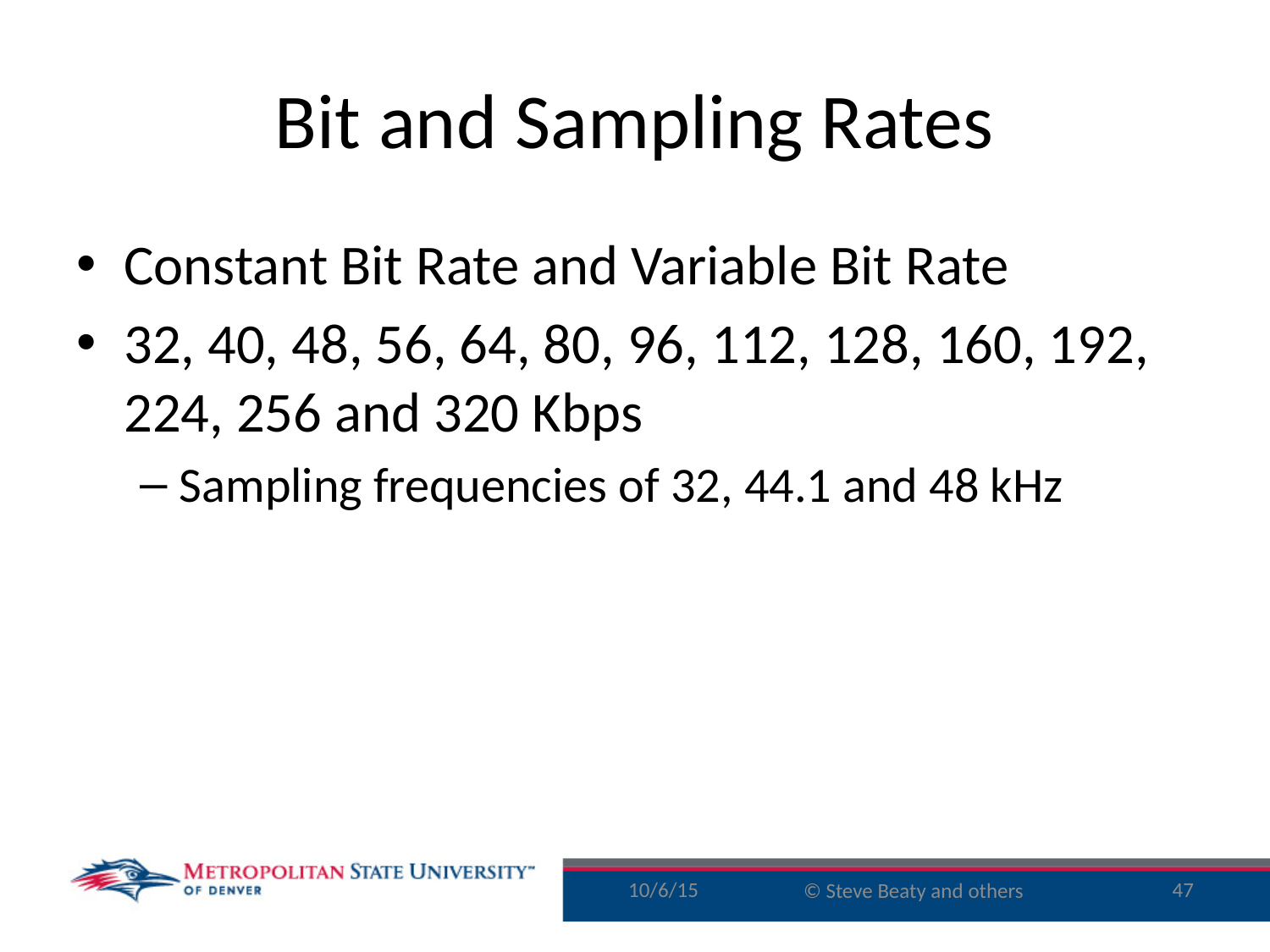

# Bit and Sampling Rates
Constant Bit Rate and Variable Bit Rate
32, 40, 48, 56, 64, 80, 96, 112, 128, 160, 192, 224, 256 and 320 Kbps
Sampling frequencies of 32, 44.1 and 48 kHz
10/6/15
47
© Steve Beaty and others